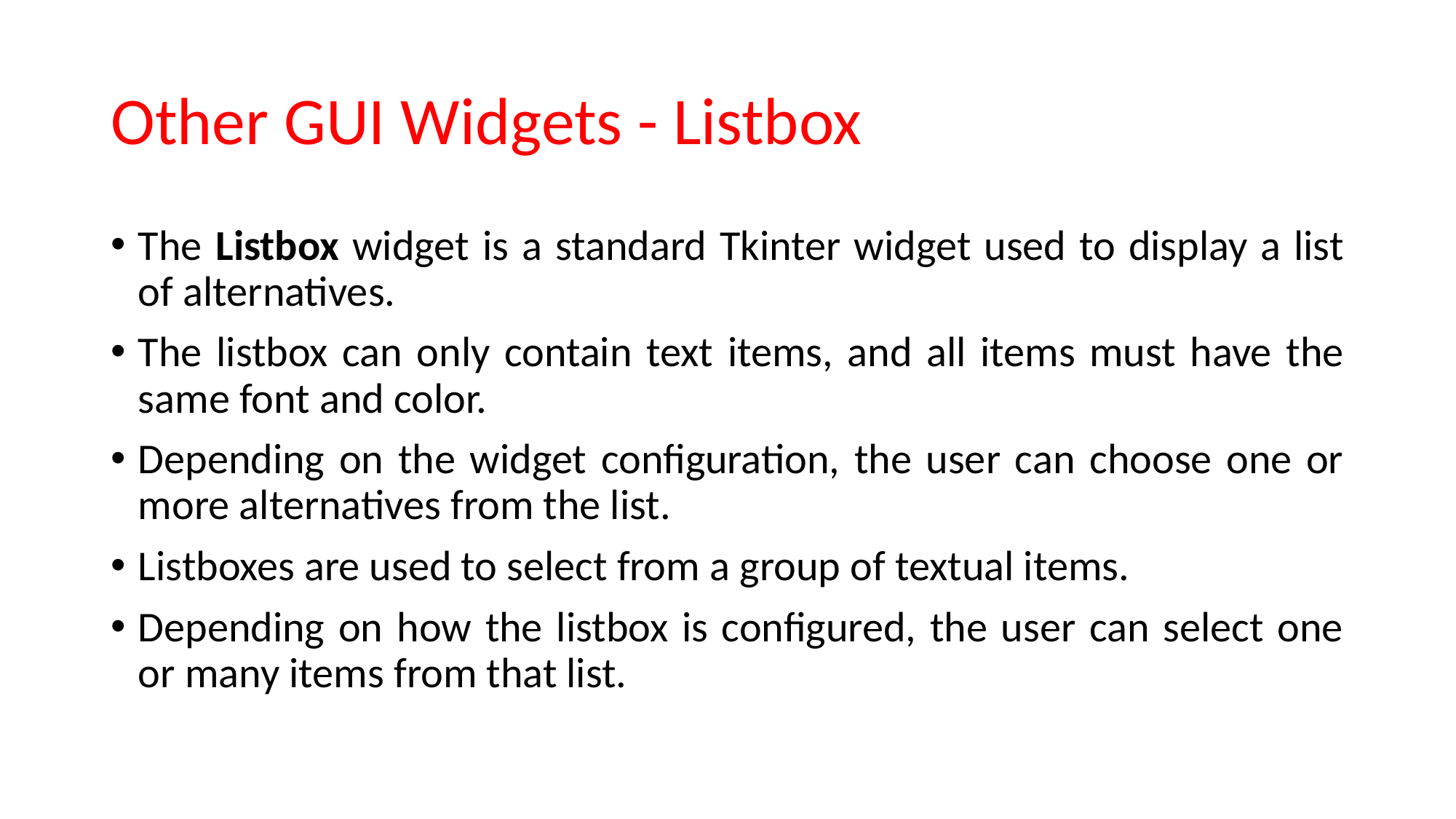

# Other GUI Widgets - Listbox
The Listbox widget is a standard Tkinter widget used to display a list of alternatives.
The listbox can only contain text items, and all items must have the same font and color.
Depending on the widget configuration, the user can choose one or more alternatives from the list.
Listboxes are used to select from a group of textual items.
Depending on how the listbox is configured, the user can select one or many items from that list.